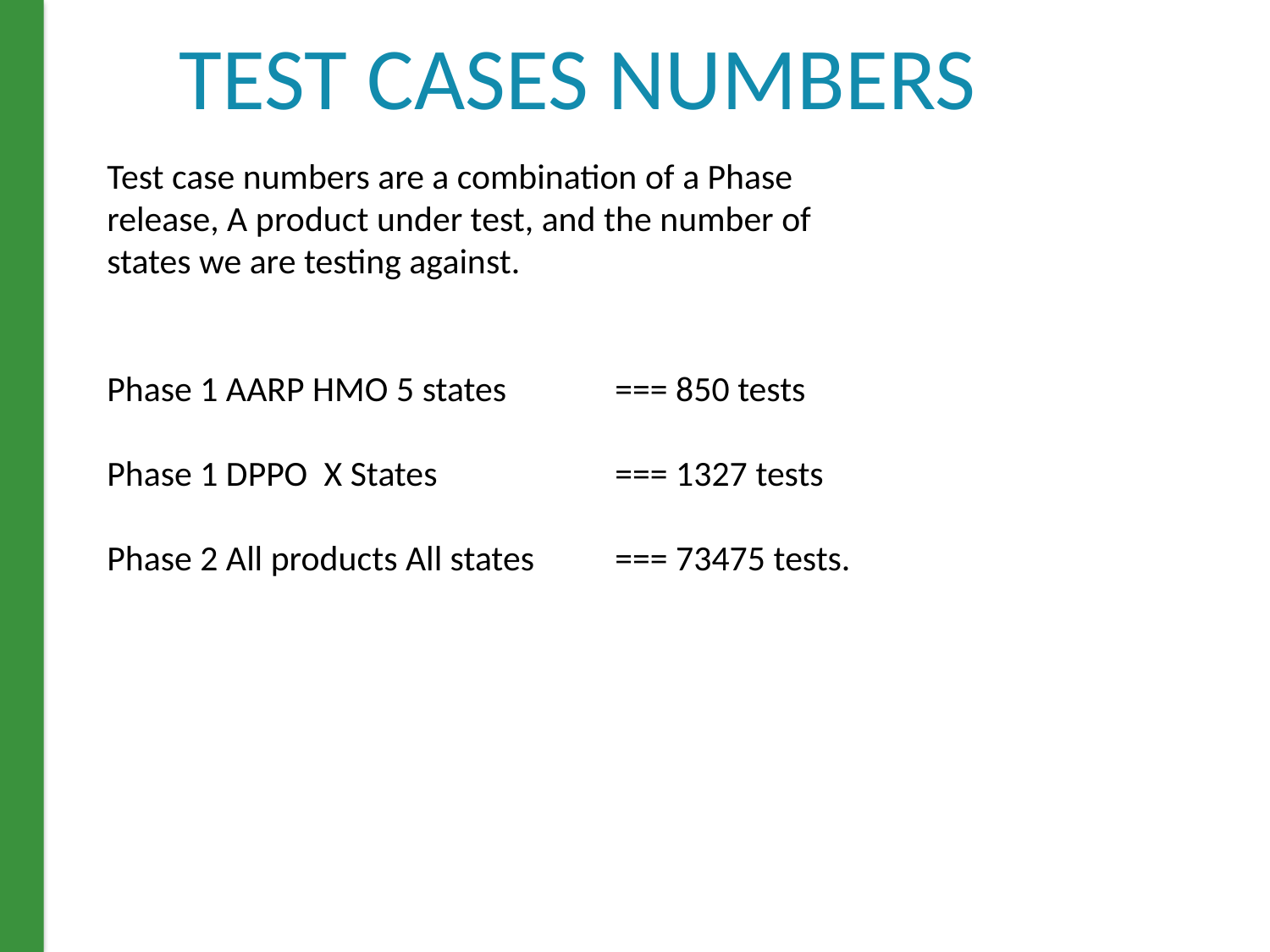

# TEST CASES NUMBERS
Test case numbers are a combination of a Phase release, A product under test, and the number of states we are testing against.

Phase 1 AARP HMO 5 states 	=== 850 tests

Phase 1 DPPO  X States		=== 1327 tests

Phase 2 All products All states 	=== 73475 tests.